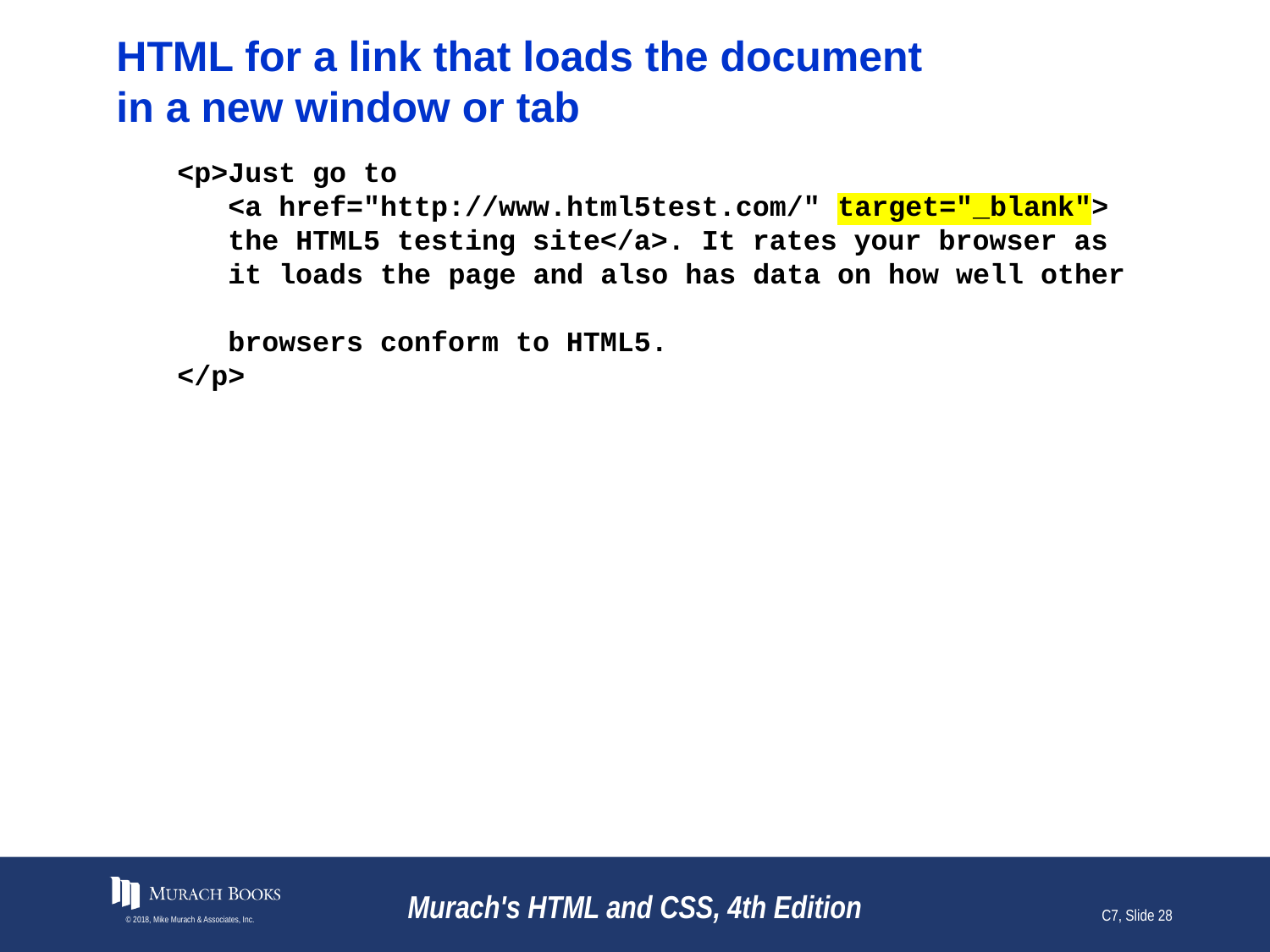

# HTML for a link that loads the document in a new window or tab
<p>Just go to
   <a href="http://www.html5test.com/" target="_blank">
   the HTML5 testing site</a>. It rates your browser as
   it loads the page and also has data on how well other
   browsers conform to HTML5.
</p>

© 2018, Mike Murach & Associates, Inc.
Murach's HTML and CSS, 4th Edition

C7, Slide 28